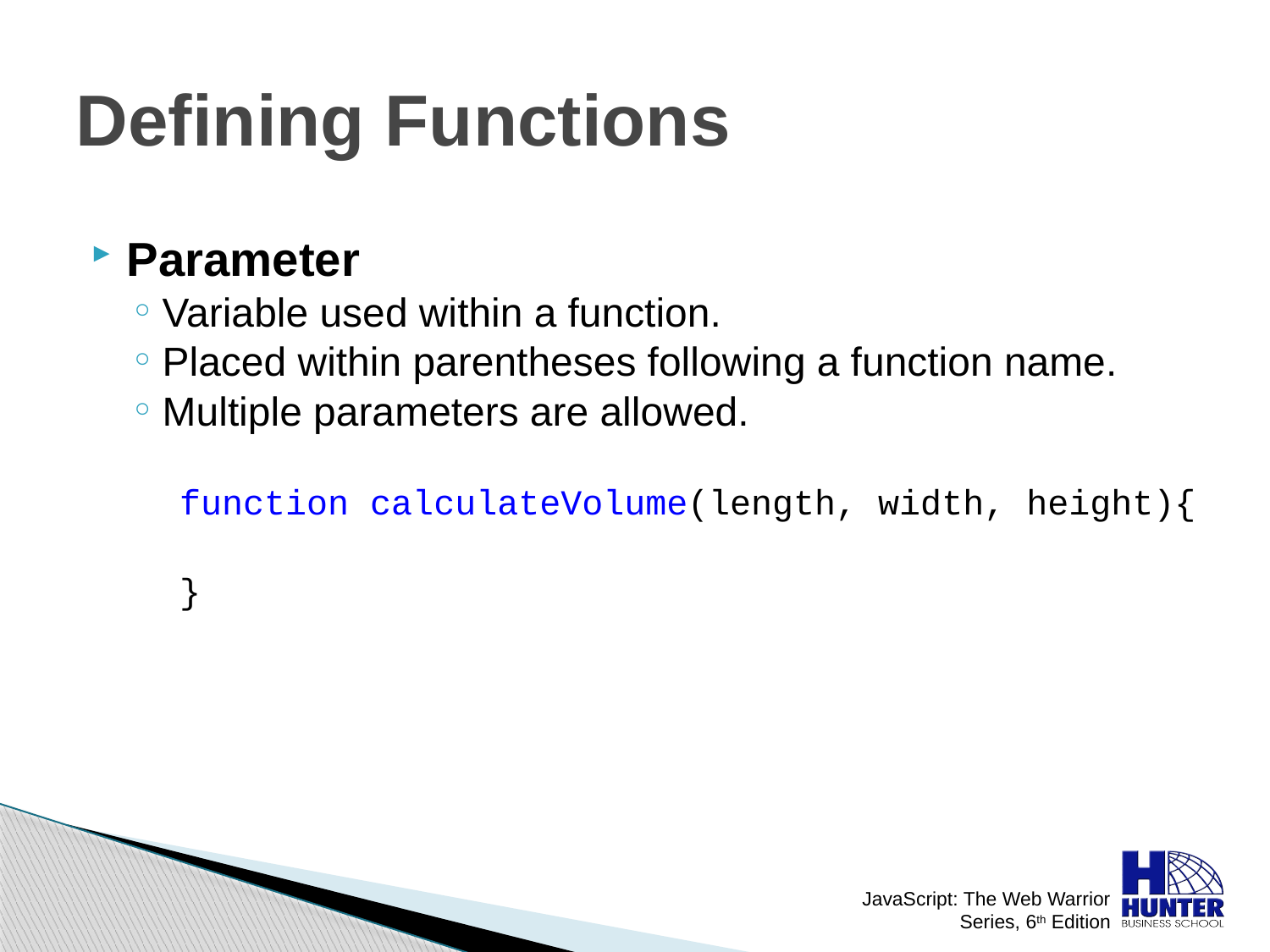

# Defining Functions
Parameter
Variable used within a function.
Placed within parentheses following a function name.
Multiple parameters are allowed.

function calculateVolume(length, width, height){

}